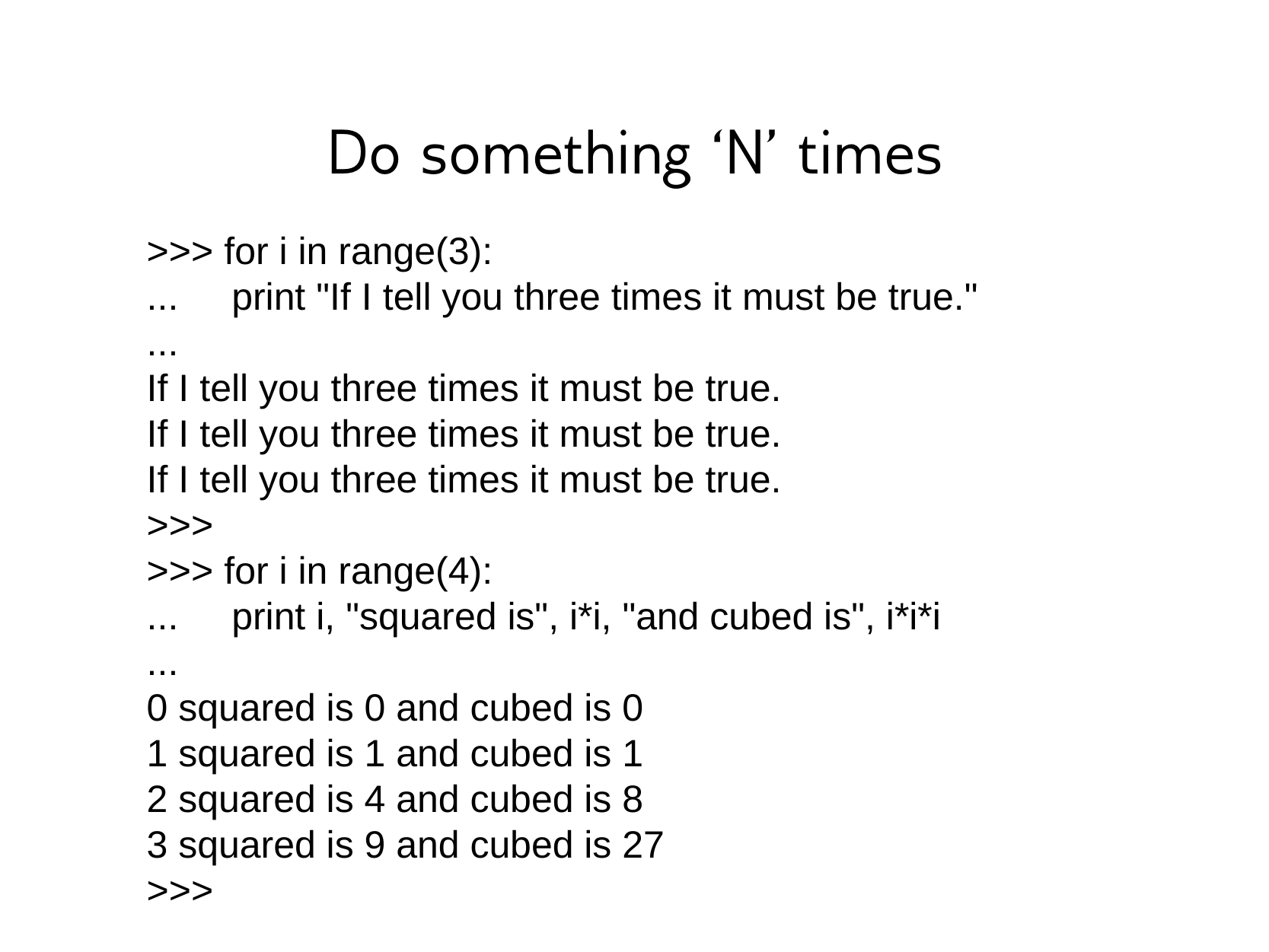

# Do something ‘N’ times
>>> for i in range(3):
...     print "If I tell you three times it must be true."
...
If I tell you three times it must be true.
If I tell you three times it must be true.
If I tell you three times it must be true.
>>>
>>> for i in range(4):
...     print i, "squared is", i*i, "and cubed is", i*i*i
...
0 squared is 0 and cubed is 0
1 squared is 1 and cubed is 1
2 squared is 4 and cubed is 8
3 squared is 9 and cubed is 27
>>>